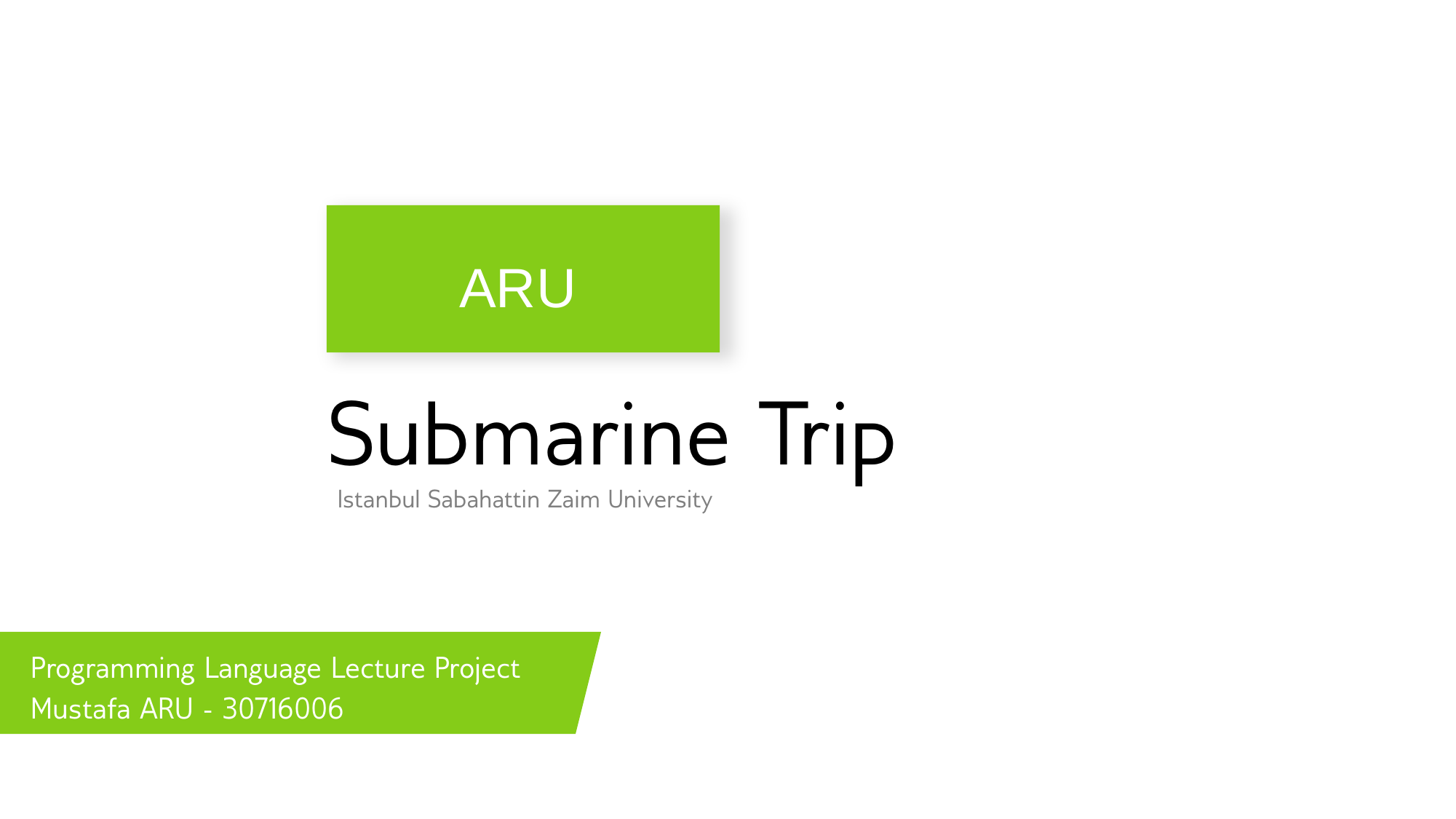

# ARU
Submarine Trip
Istanbul Sabahattin Zaim University

Programming Language Lecture Project
Mustafa ARU - 30716006